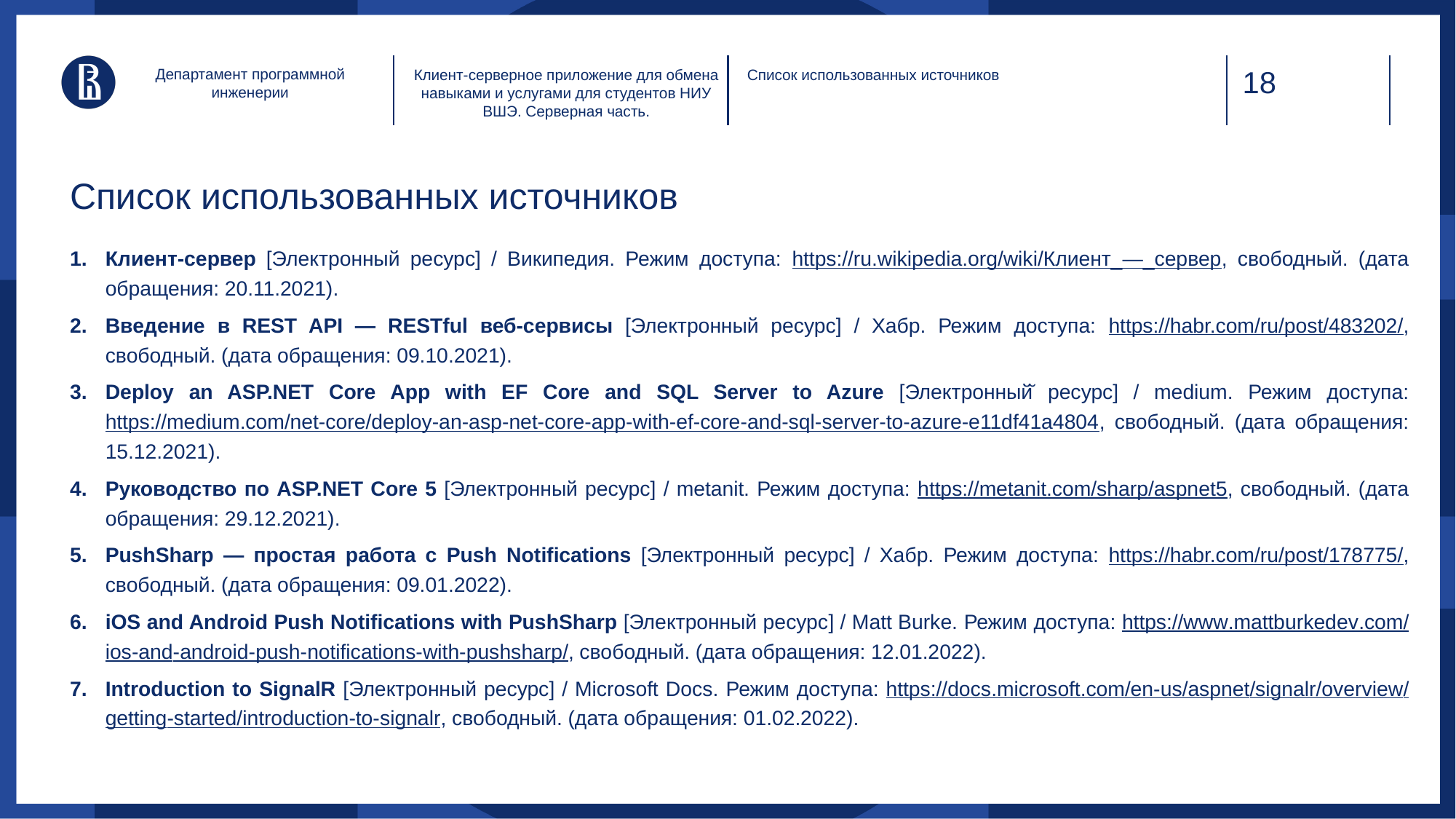

Департамент программной инженерии

Клиент-серверное приложение для обмена навыками и услугами для студентов НИУ ВШЭ. Серверная часть.
Список использованных источников
# Список использованных источников
Клиент-сервер [Электронный ресурс] / Википедия. Режим доступа: https://ru.wikipedia.org/wiki/Клиент_—_сервер, свободный. (дата обращения: 20.11.2021).
Введение в REST API — RESTful веб-сервисы [Электронный ресурс] / Хабр. Режим доступа: https://habr.com/ru/post/483202/, свободный. (дата обращения: 09.10.2021).
Deploy an ASP.NET Core App with EF Core and SQL Server to Azure [Электронный̆ ресурс] / medium. Режим доступа: https://medium.com/net-core/deploy-an-asp-net-core-app-with-ef-core-and-sql-server-to-azure-e11df41a4804, свободный. (дата обращения: 15.12.2021).
Руководство по ASP.NET Core 5 [Электронный ресурс] / metanit. Режим доступа: https://metanit.com/sharp/aspnet5, свободный. (дата обращения: 29.12.2021).
PushSharp — простая работа с Push Notifications [Электронный ресурс] / Хабр. Режим доступа: https://habr.com/ru/post/178775/, свободный. (дата обращения: 09.01.2022).
iOS and Android Push Notifications with PushSharp [Электронный ресурс] / Matt Burke. Режим доступа: https://www.mattburkedev.com/ios-and-android-push-notifications-with-pushsharp/, свободный. (дата обращения: 12.01.2022).
Introduction to SignalR [Электронный ресурс] / Microsoft Docs. Режим доступа: https://docs.microsoft.com/en-us/aspnet/signalr/overview/getting-started/introduction-to-signalr, свободный. (дата обращения: 01.02.2022).